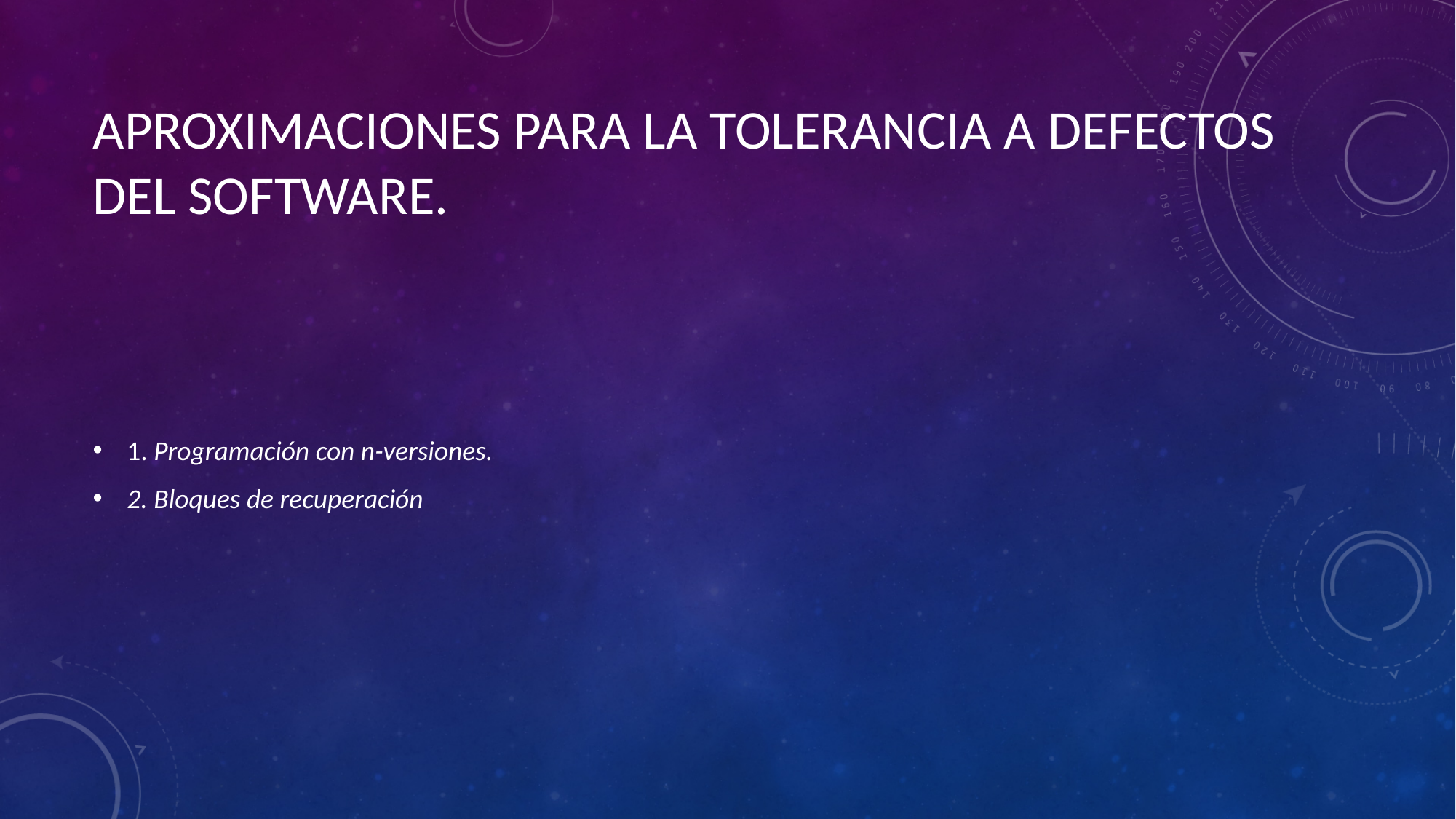

# aproximaciones para la tolerancia a defectos del software.
1. Programación con n-versiones.
2. Bloques de recuperación